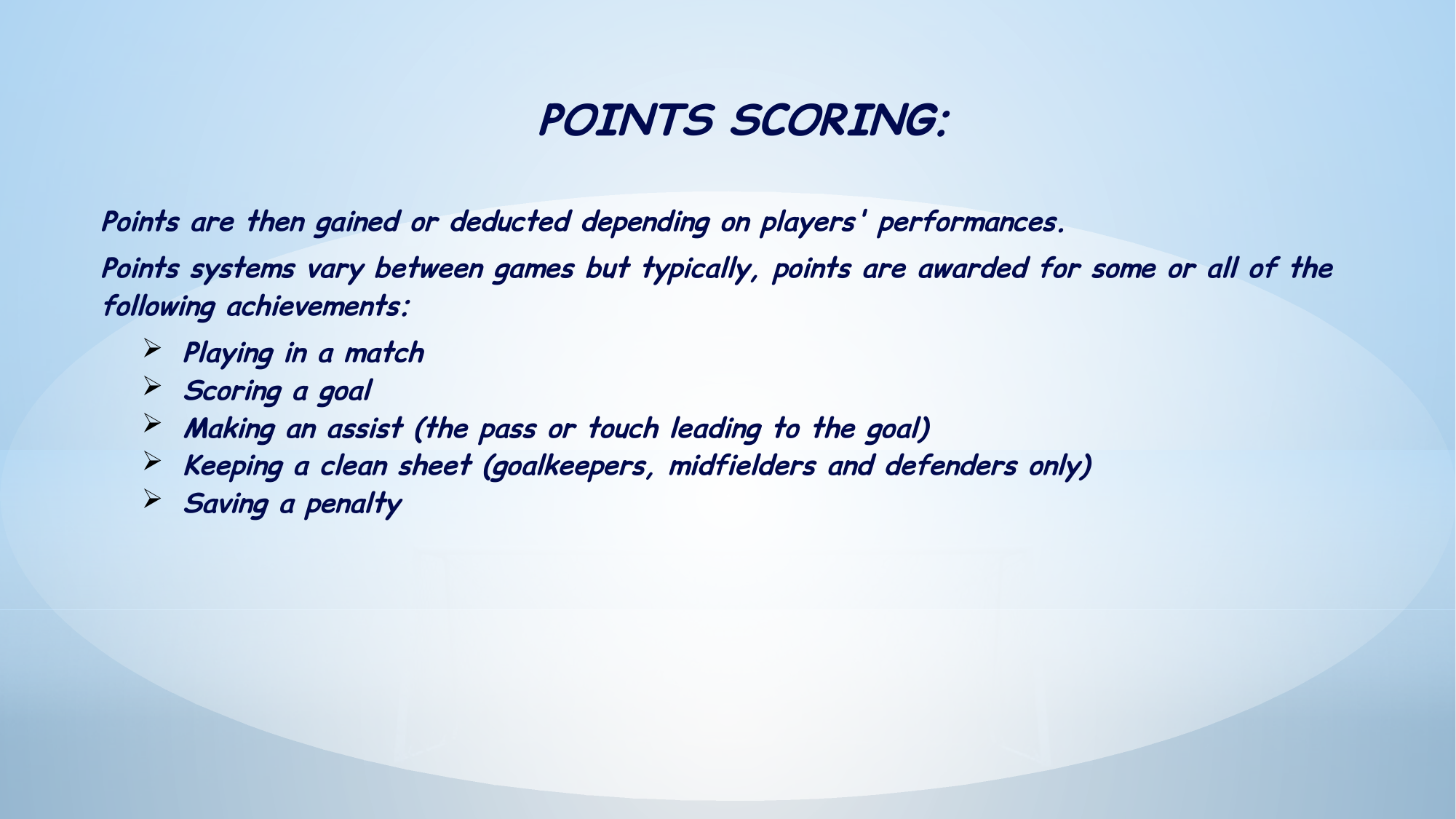

POINTS SCORING:

Points are then gained or deducted depending on players' performances.
Points systems vary between games but typically, points are awarded for some or all of the following achievements:
Playing in a match
Scoring a goal
Making an assist (the pass or touch leading to the goal)
Keeping a clean sheet (goalkeepers, midfielders and defenders only)
Saving a penalty